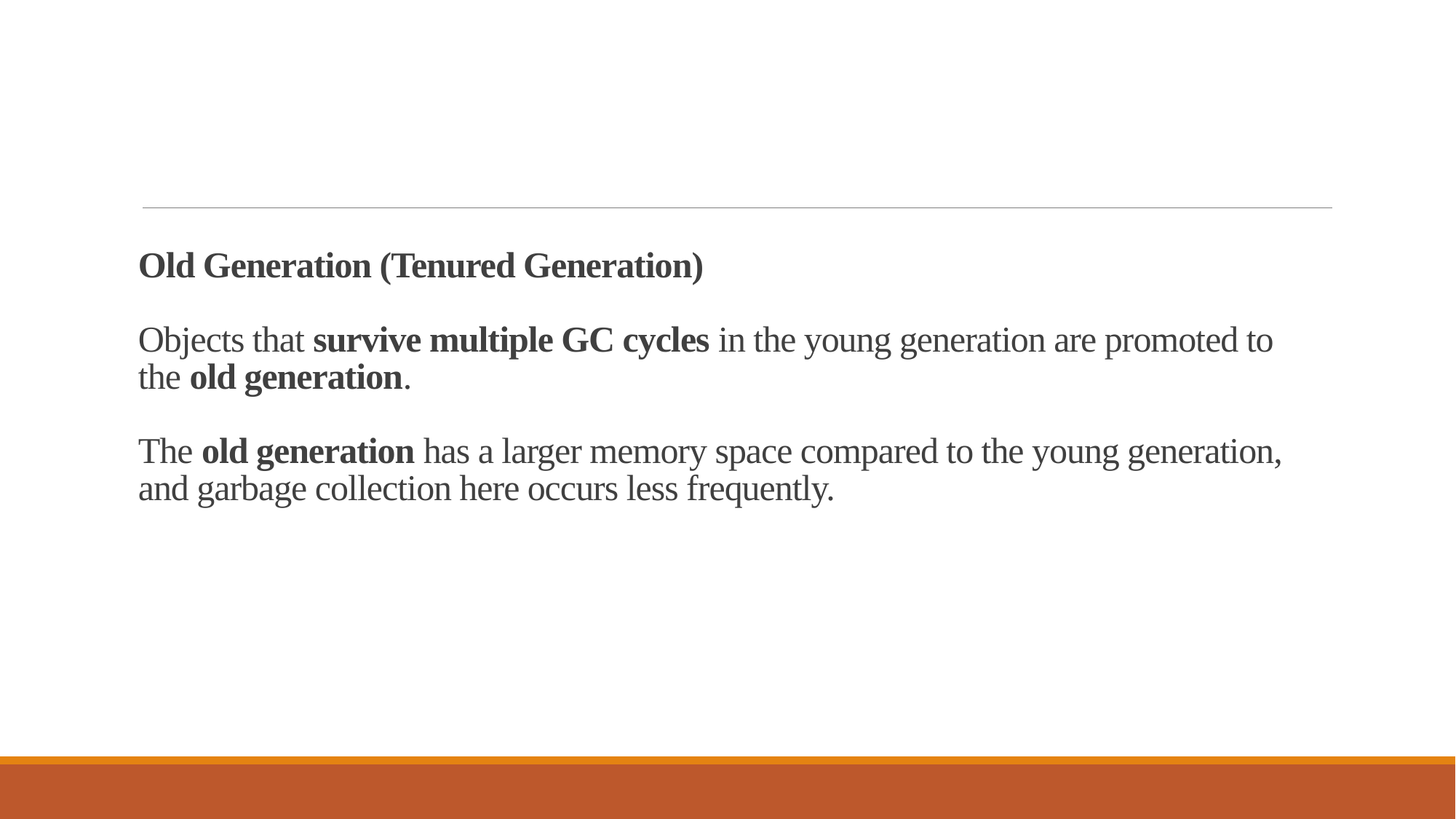

# Old Generation (Tenured Generation) Objects that survive multiple GC cycles in the young generation are promoted to the old generation. The old generation has a larger memory space compared to the young generation, and garbage collection here occurs less frequently.